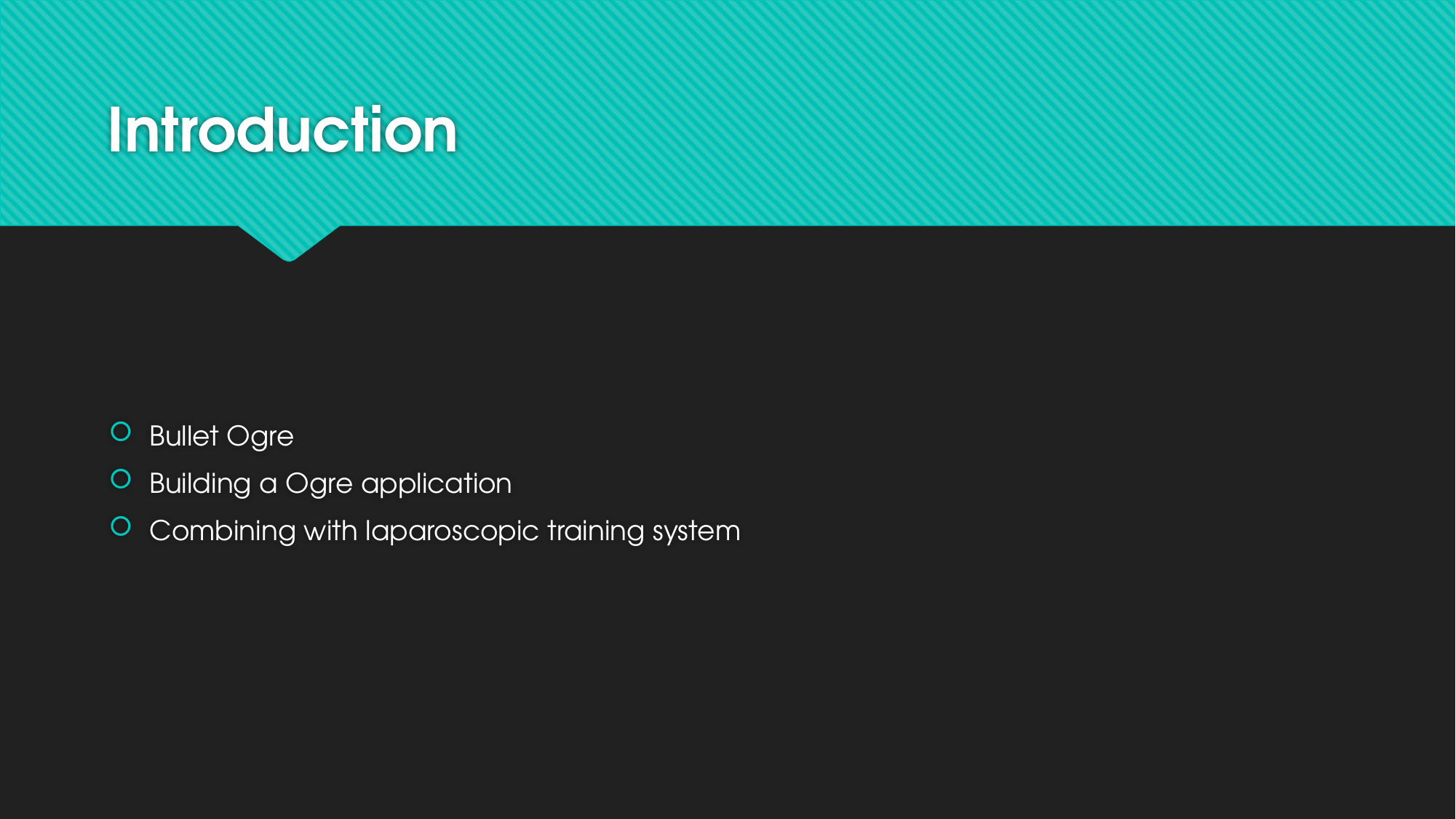

# Introduction
Bullet Ogre
Building a Ogre application
Combining with laparoscopic training system